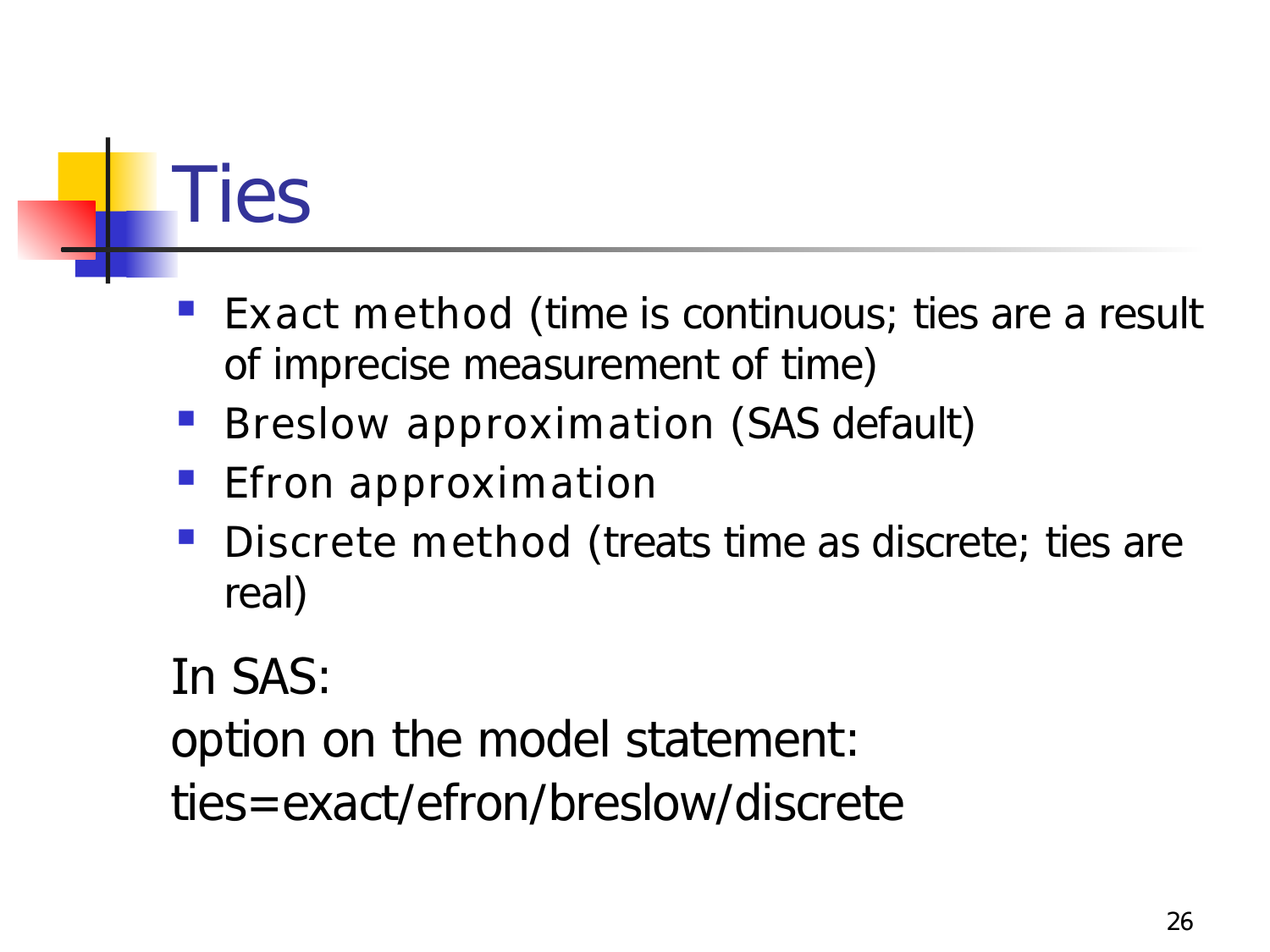

# Ties
Exact method (time is continuous; ties are a result of imprecise measurement of time)
Breslow approximation (SAS default)
Efron approximation
Discrete method (treats time as discrete; ties are real)
In SAS:
option on the model statement:
ties=exact/efron/breslow/discrete

26